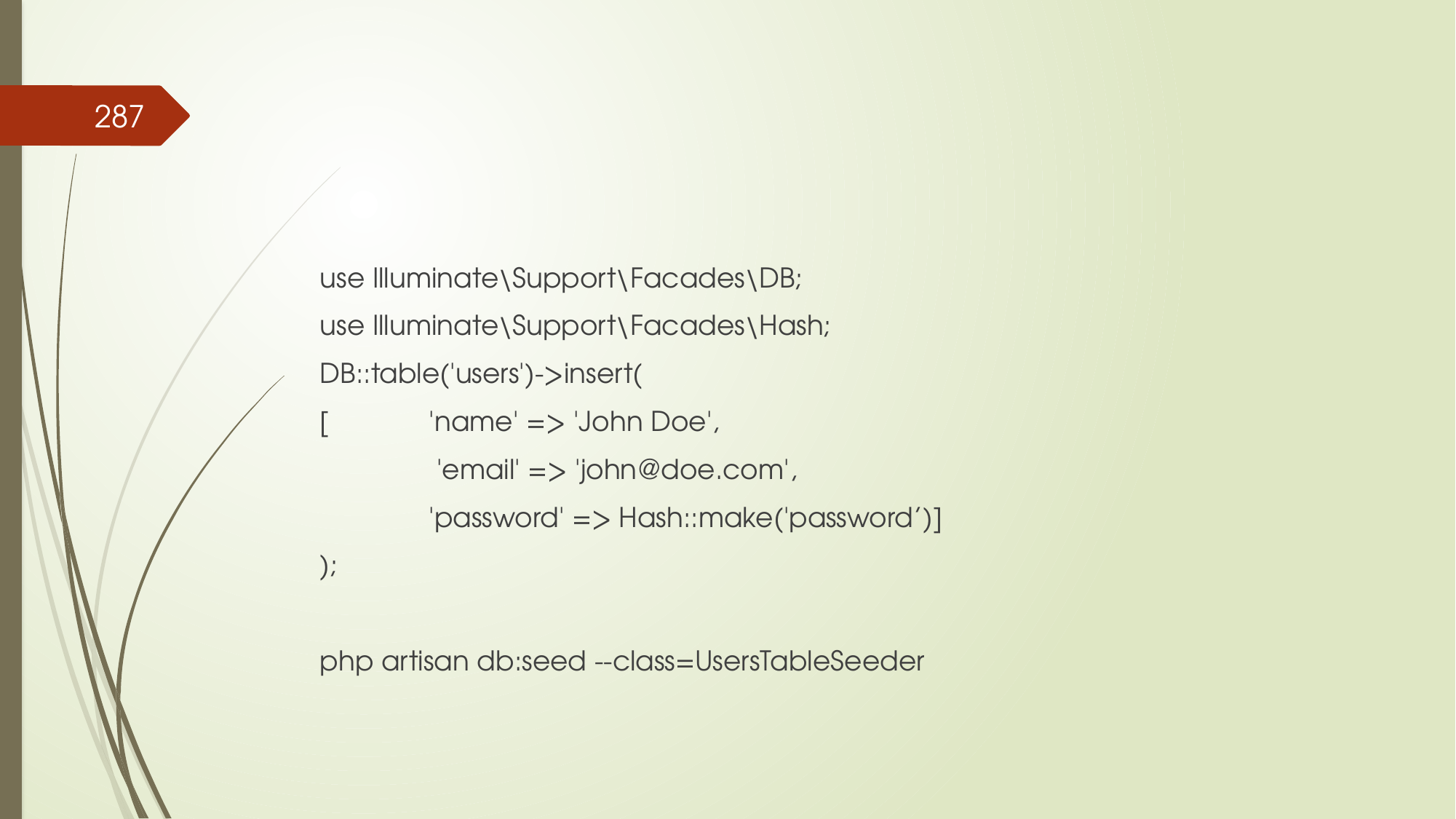

#
287
use Illuminate\Support\Facades\DB;
use Illuminate\Support\Facades\Hash;
DB::table('users')->insert(
[    	'name' => 'John Doe',
	 'email' => 'john@doe.com',
	'password' => Hash::make('password’)]
);

php artisan db:seed --class=UsersTableSeeder